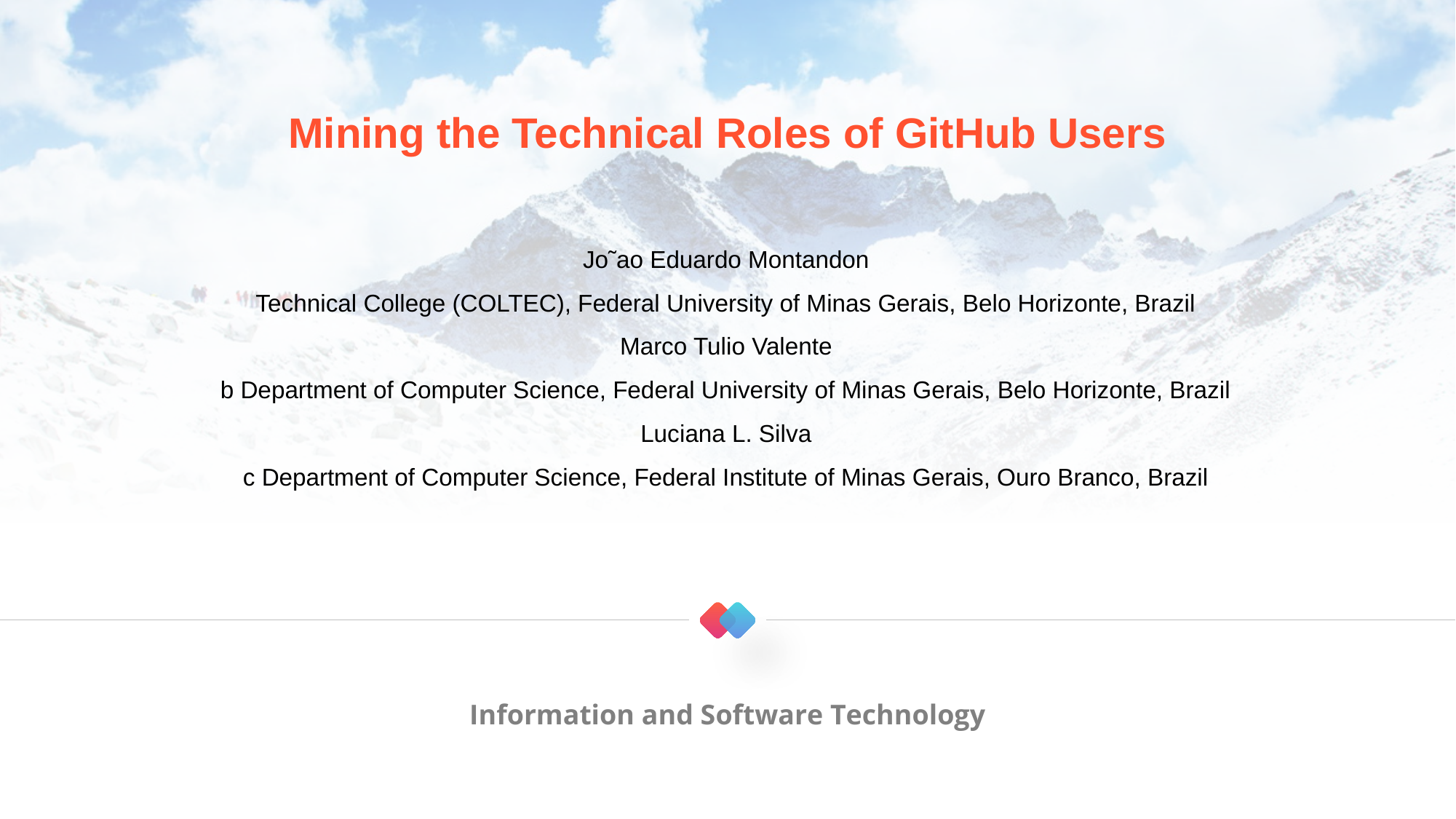

Mining the Technical Roles of GitHub Users
Jo˜ao Eduardo Montandon
Technical College (COLTEC), Federal University of Minas Gerais, Belo Horizonte, Brazil
Marco Tulio Valente
b Department of Computer Science, Federal University of Minas Gerais, Belo Horizonte, Brazil
Luciana L. Silva
c Department of Computer Science, Federal Institute of Minas Gerais, Ouro Branco, Brazil

Information and Software Technology